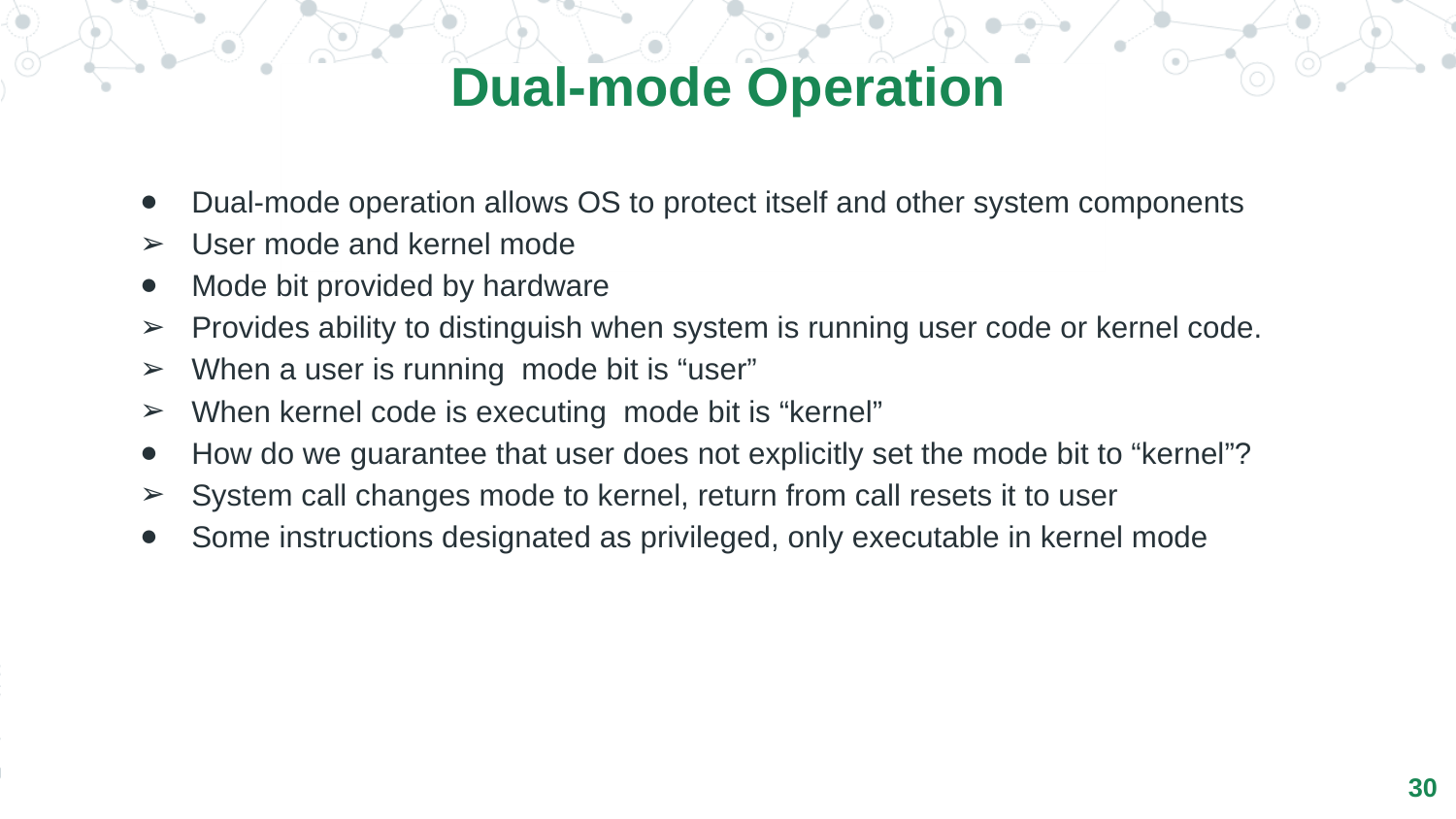

Dual-mode Operation

Dual-mode operation allows OS to protect itself and other system components
User mode and kernel mode
Mode bit provided by hardware
Provides ability to distinguish when system is running user code or kernel code.
When a user is running  mode bit is “user”
When kernel code is executing  mode bit is “kernel”
How do we guarantee that user does not explicitly set the mode bit to “kernel”?
System call changes mode to kernel, return from call resets it to user
Some instructions designated as privileged, only executable in kernel mode

30